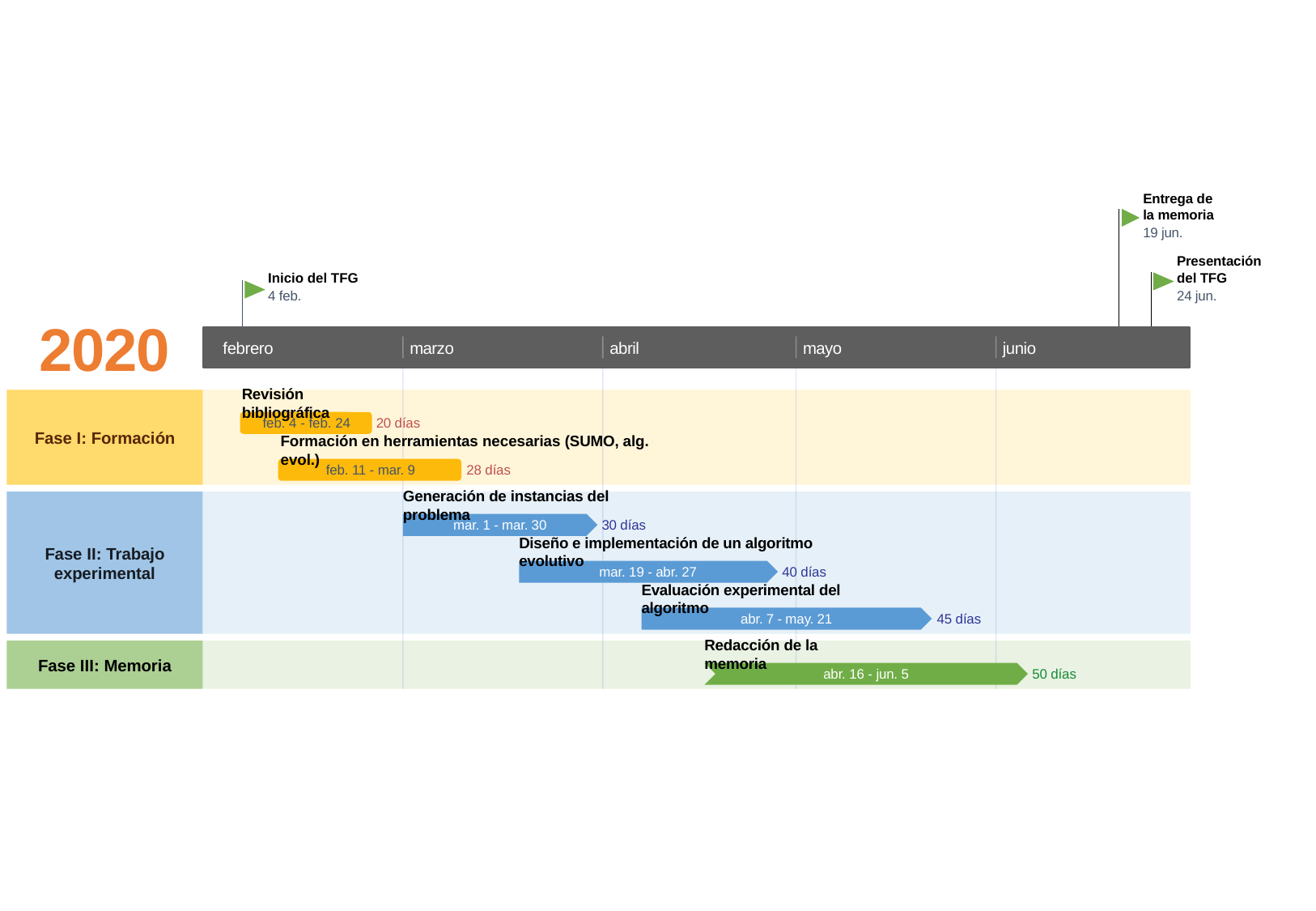

Entrega de
la memoria

19 jun.
Presentación
del TFG
Inicio del TFG

4 feb.
24 jun.
2020

febrero
marzo
abril
mayo
junio
2020

Revisión bibliográfica

20 días
feb. 4 - feb. 24
Fase I: Formación
Formación en herramientas necesarias (SUMO, alg. evol.)

28 días
feb. 11 - mar. 9
Hoy

Generación de instancias del problema

30 días
mar. 1 - mar. 30
Diseño e implementación de un algoritmo evolutivo
Fase II: Trabajo experimental

40 días
mar. 19 - abr. 27
Evaluación experimental del algoritmo

45 días
abr. 7 - may. 21

Redacción de la memoria
Fase III: Memoria

50 días
abr. 16 - jun. 5
50%